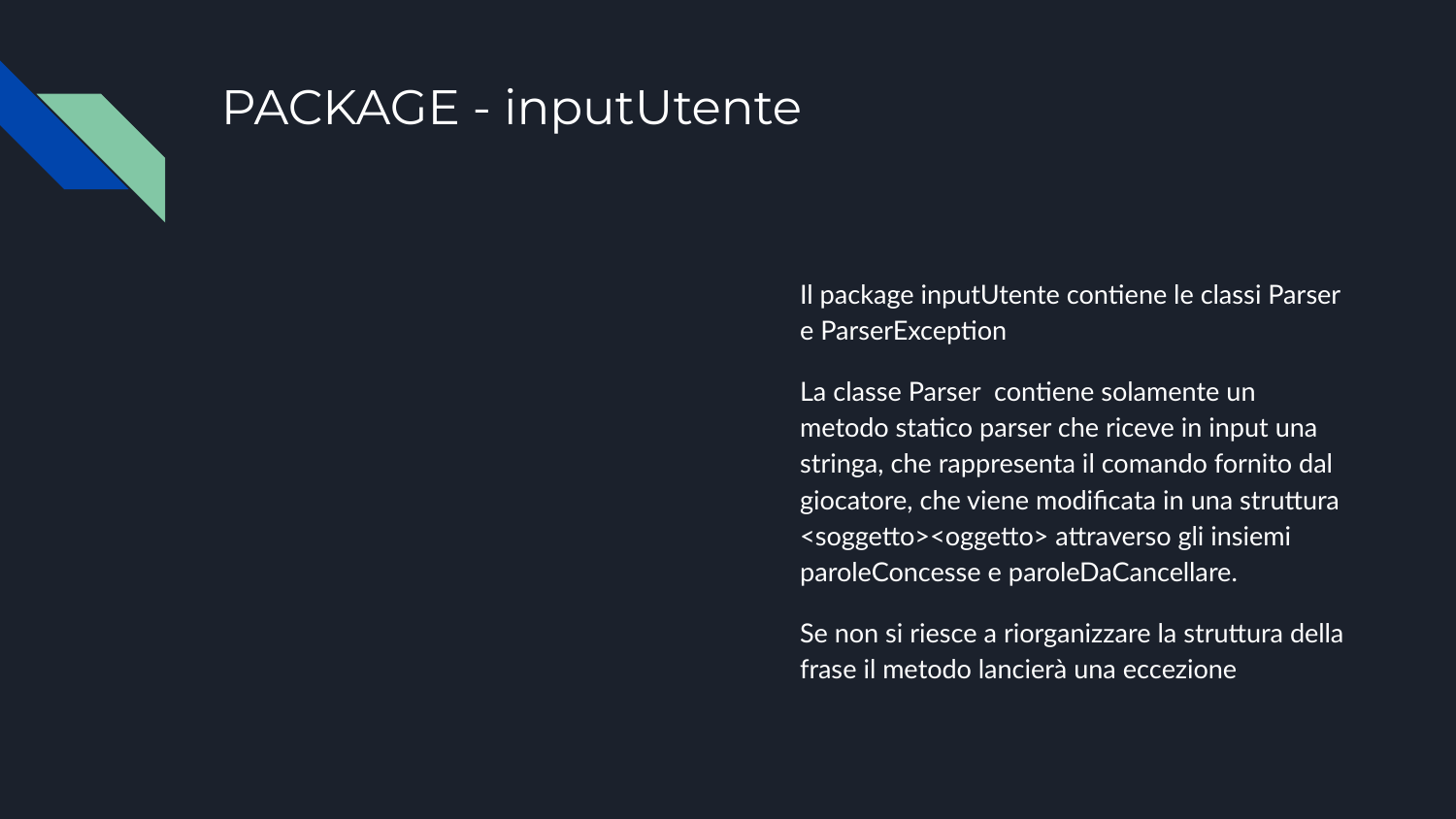

# PACKAGE - inputUtente
Il package inputUtente contiene le classi Parser e ParserException
La classe Parser  contiene solamente un metodo statico parser che riceve in input una stringa, che rappresenta il comando fornito dal giocatore, che viene modificata in una struttura <soggetto><oggetto> attraverso gli insiemi paroleConcesse e paroleDaCancellare.
Se non si riesce a riorganizzare la struttura della frase il metodo lancierà una eccezione